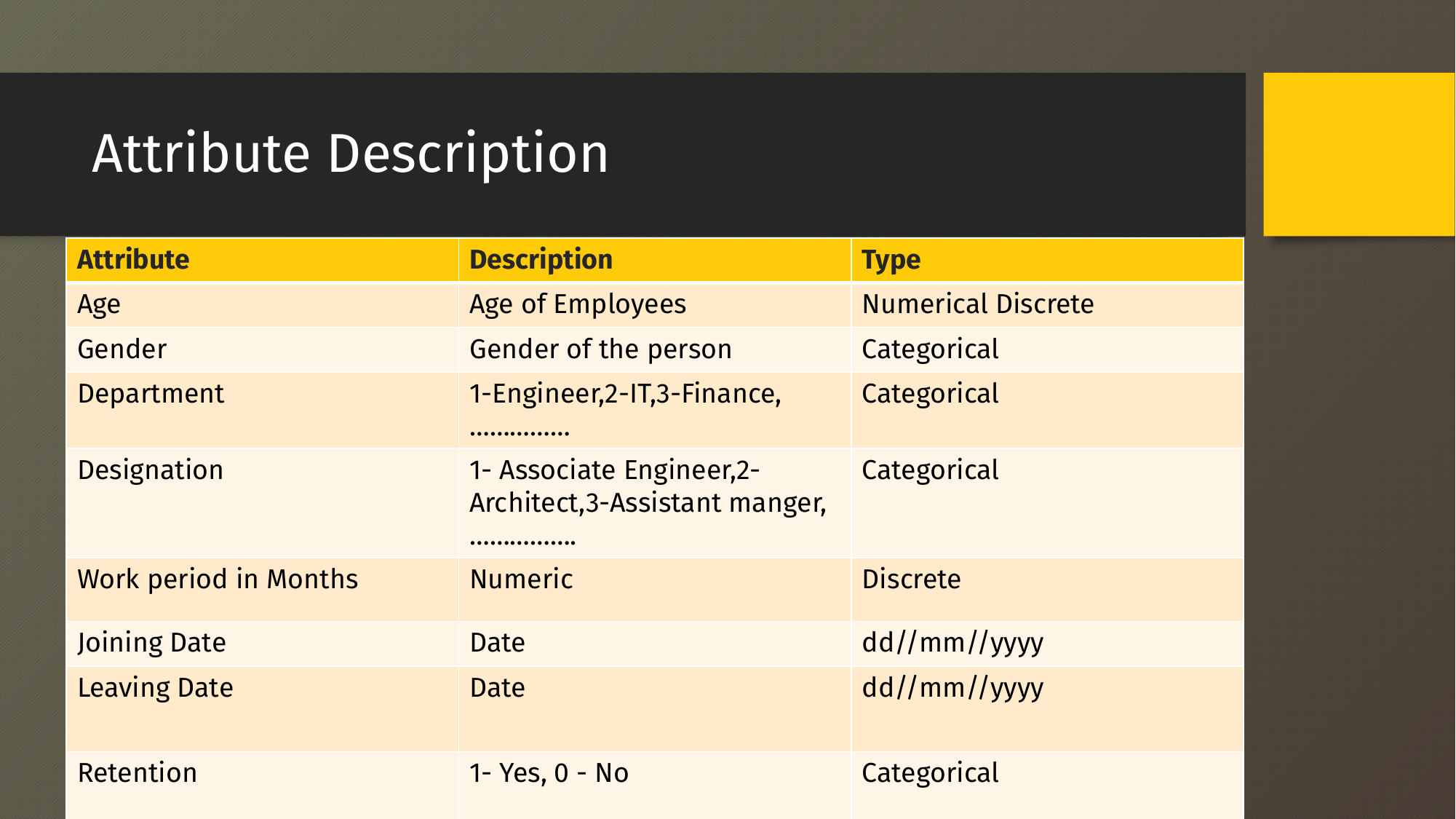

# Attribute Description
| Attribute | Description | Type |
| --- | --- | --- |
| Age | Age of Employees | Numerical Discrete |
| Gender | Gender of the person | Categorical |
| Department | 1-Engineer,2-IT,3-Finance,…………… | Categorical |
| Designation | 1- Associate Engineer,2- Architect,3-Assistant manger,……………. | Categorical |
| Work period in Months | Numeric | Discrete |
| Joining Date | Date | dd//mm//yyyy |
| Leaving Date | Date | dd//mm//yyyy |
| Retention | 1- Yes, 0 - No | Categorical |